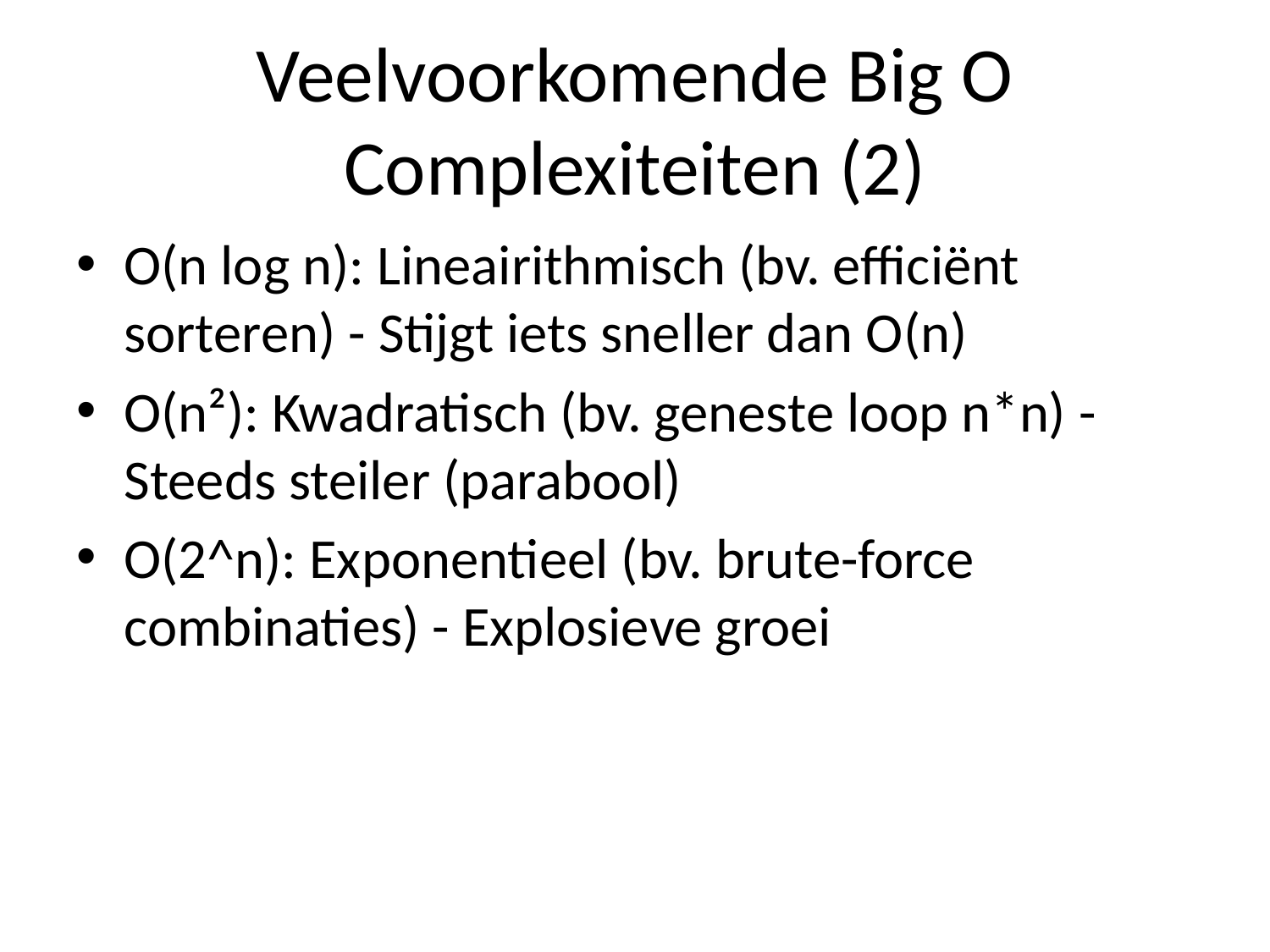

# Veelvoorkomende Big O Complexiteiten (2)
O(n log n): Lineairithmisch (bv. efficiënt sorteren) - Stijgt iets sneller dan O(n)
O(n²): Kwadratisch (bv. geneste loop n*n) - Steeds steiler (parabool)
O(2^n): Exponentieel (bv. brute-force combinaties) - Explosieve groei